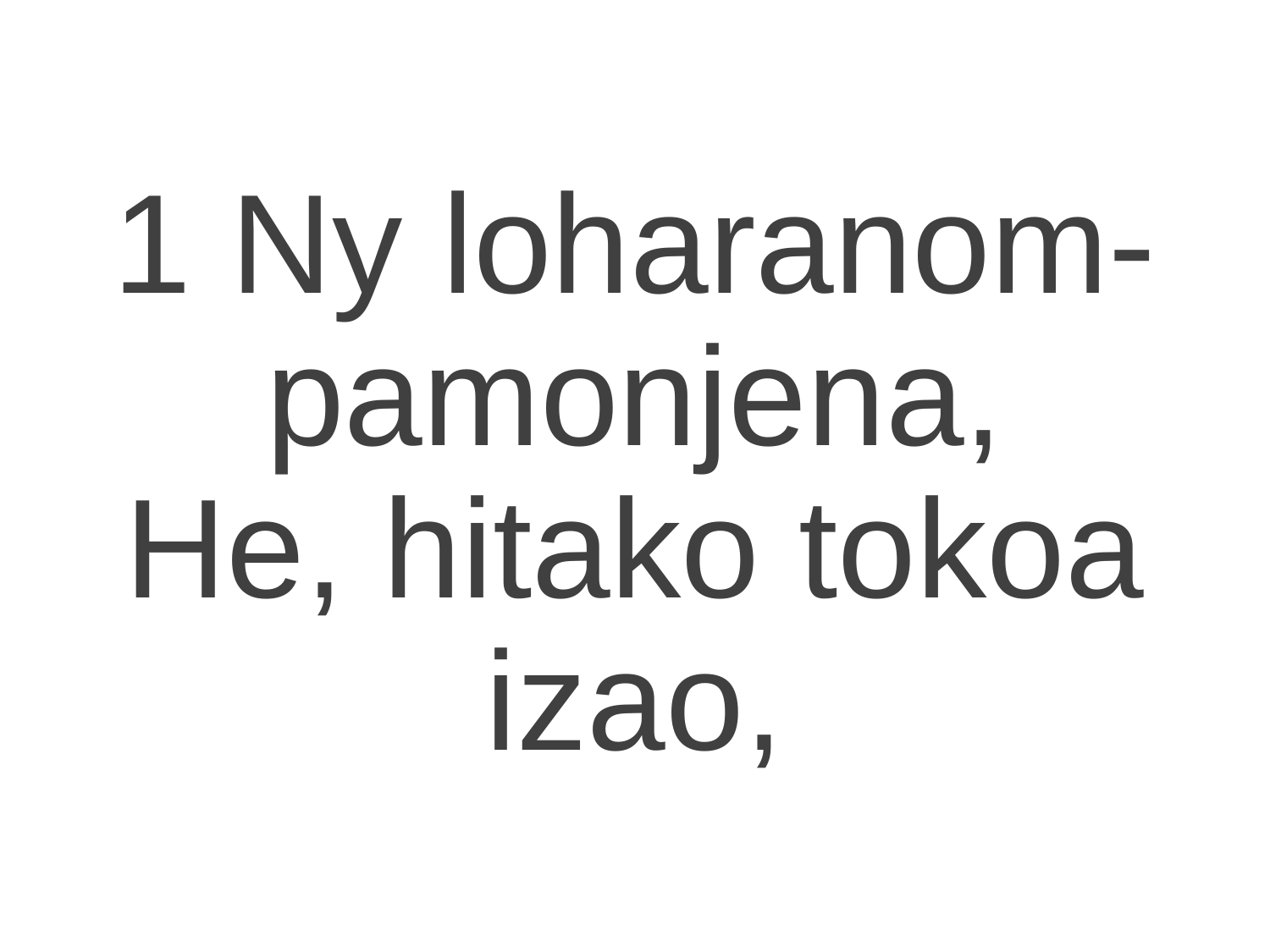

1 Ny loharanom-pamonjena,
He, hitako tokoa izao,